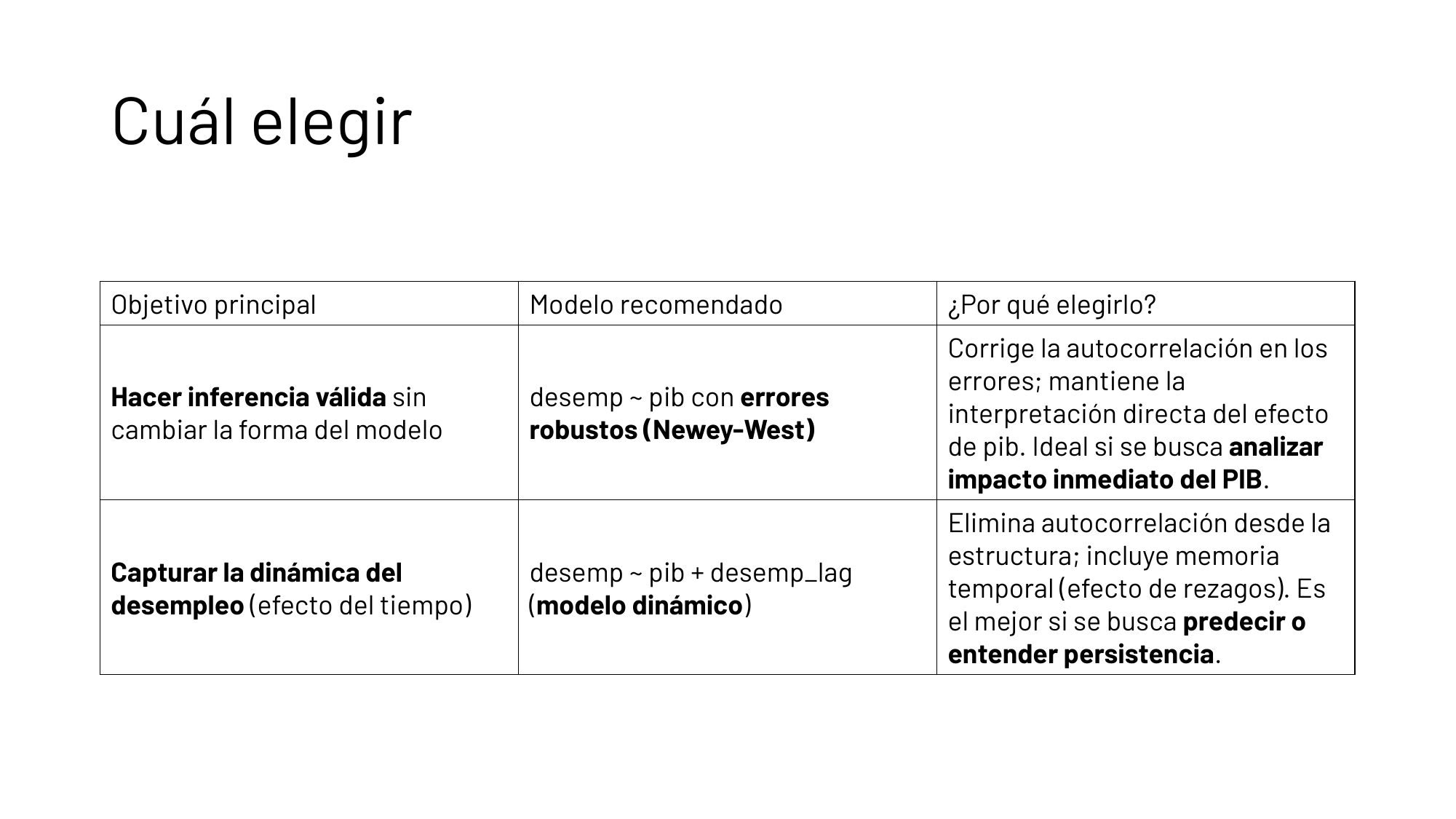

# Cuál elegir
| Objetivo principal | Modelo recomendado | ¿Por qué elegirlo? |
| --- | --- | --- |
| Hacer inferencia válida sin cambiar la forma del modelo | desemp ~ pib con errores robustos (Newey-West) | Corrige la autocorrelación en los errores; mantiene la interpretación directa del efecto de pib. Ideal si se busca analizar impacto inmediato del PIB. |
| Capturar la dinámica del desempleo (efecto del tiempo) | desemp ~ pib + desemp\_lag (modelo dinámico) | Elimina autocorrelación desde la estructura; incluye memoria temporal (efecto de rezagos). Es el mejor si se busca predecir o entender persistencia. |